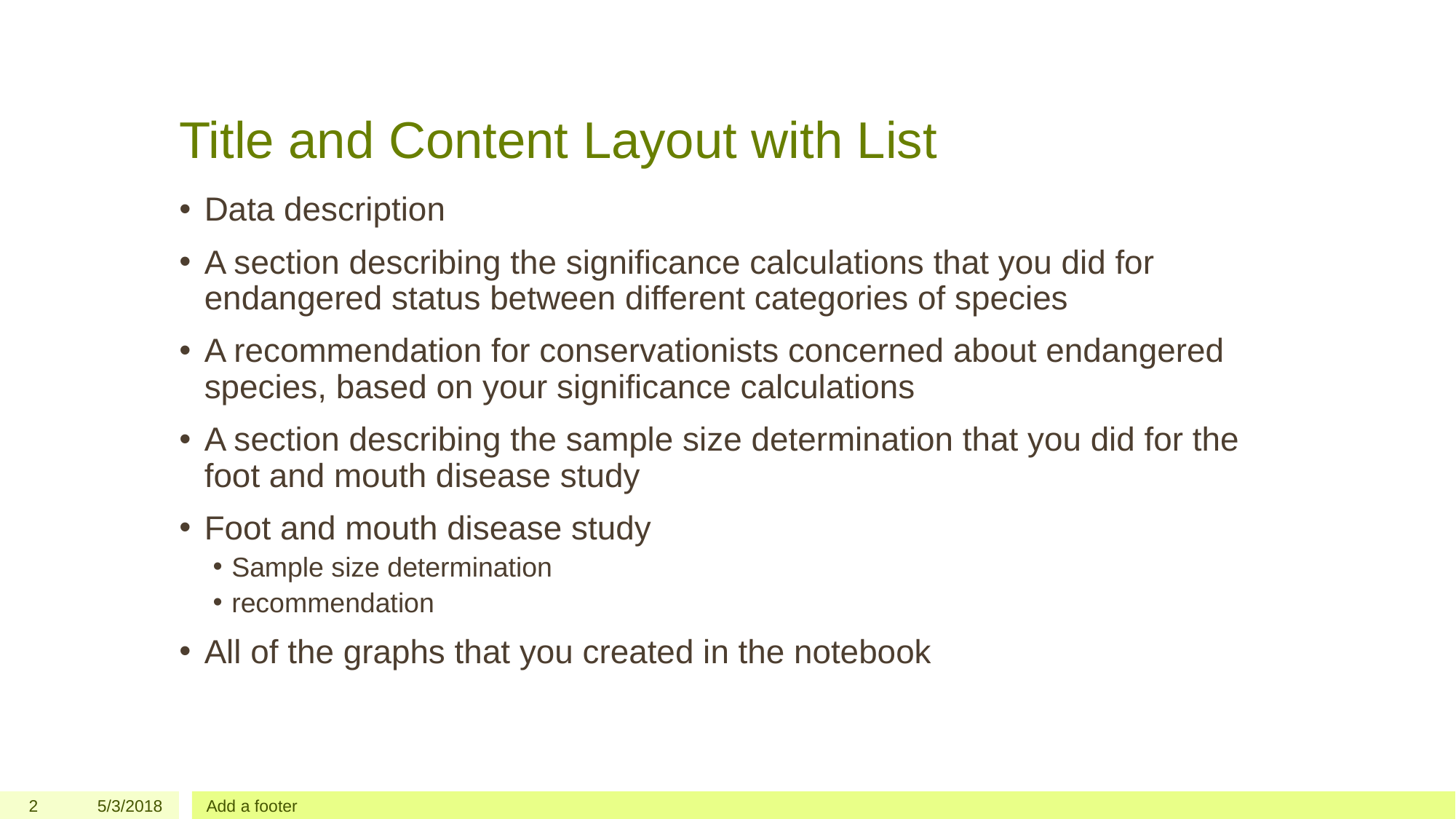

# Title and Content Layout with List
Data description
A section describing the significance calculations that you did for endangered status between different categories of species
A recommendation for conservationists concerned about endangered species, based on your significance calculations
A section describing the sample size determination that you did for the foot and mouth disease study
Foot and mouth disease study
Sample size determination
recommendation
All of the graphs that you created in the notebook
2
5/3/2018
Add a footer